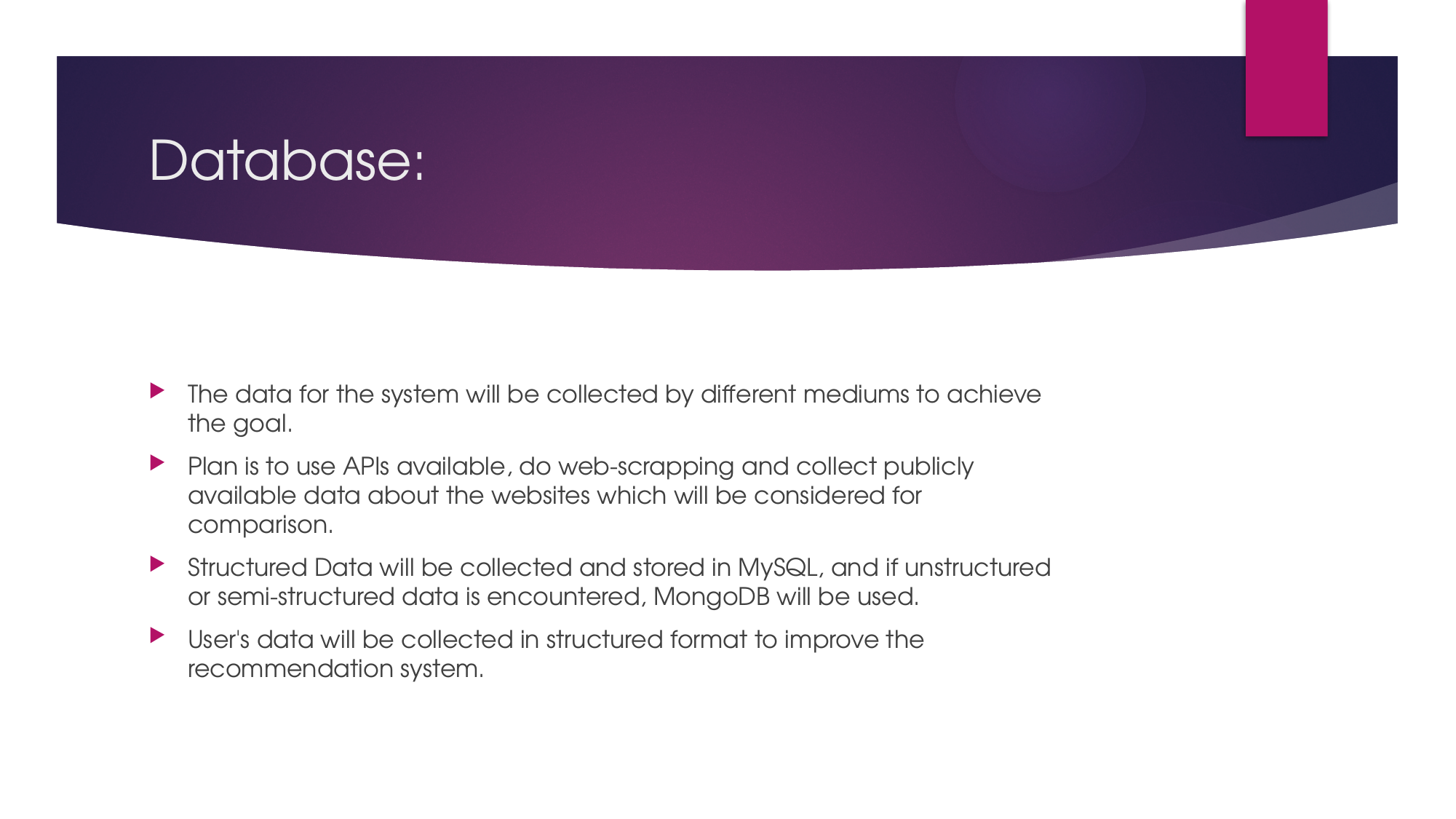

# Database:

The data for the system will be collected by different mediums to achieve the goal.
Plan is to use APIs available, do web-scrapping and collect publicly available data about the websites which will be considered for comparison.
Structured Data will be collected and stored in MySQL, and if unstructured or semi-structured data is encountered, MongoDB will be used.
User's data will be collected in structured format to improve the recommendation system.